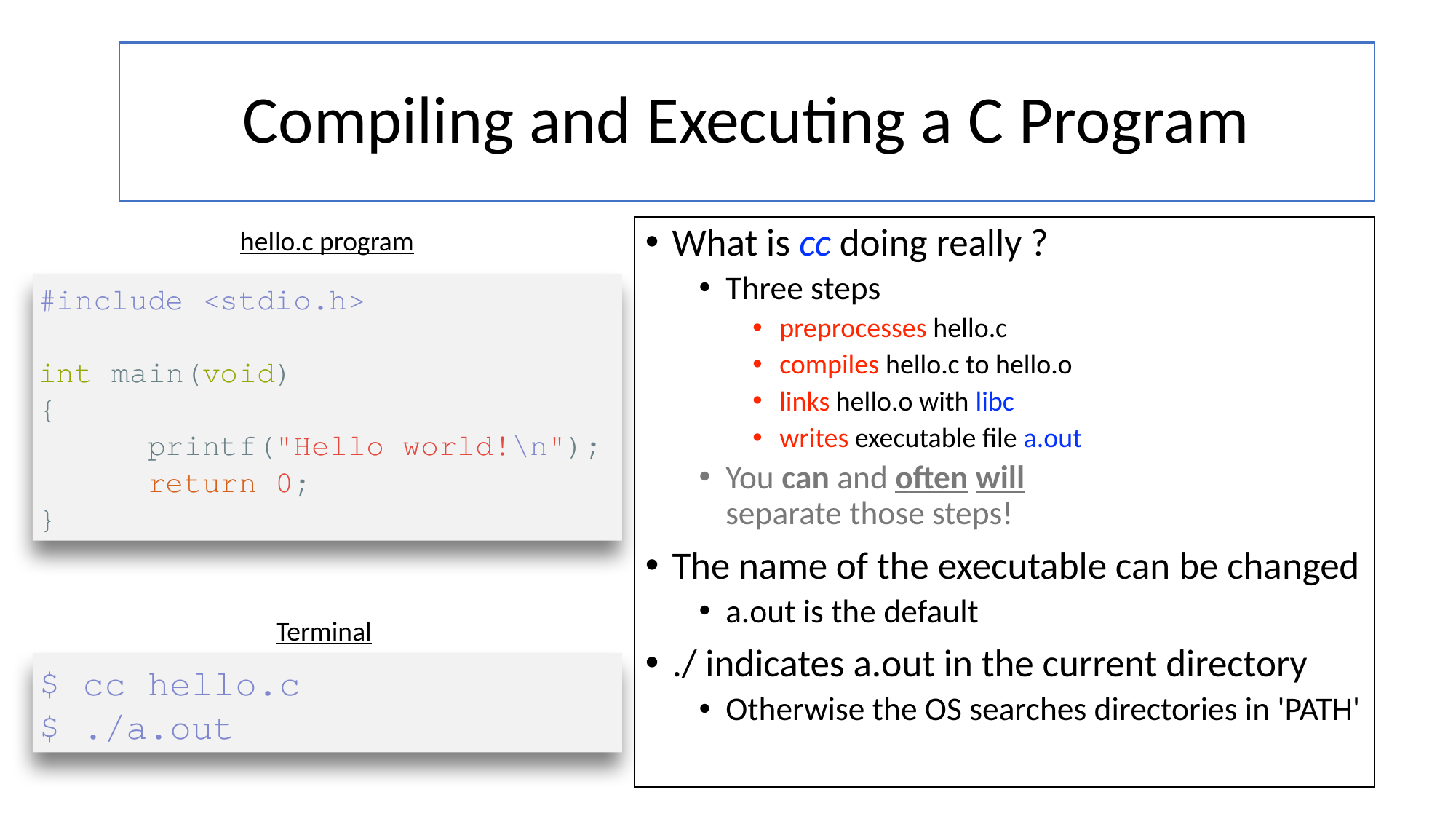

# Compiling and Executing a C Program
hello.c program
What is cc doing really ?
Three steps
preprocesses hello.c
compiles hello.c to hello.o
links hello.o with libc
writes executable file a.out
You can and often will
separate those steps!
The name of the executable can be changed
a.out is the default
./ indicates a.out in the current directory
Otherwise the OS searches directories in 'PATH'

#include <stdio.h>

int main(void)
{
	printf("Hello world!\n");
	return 0;
}
Terminal
$ cc hello.c
$ ./a.out